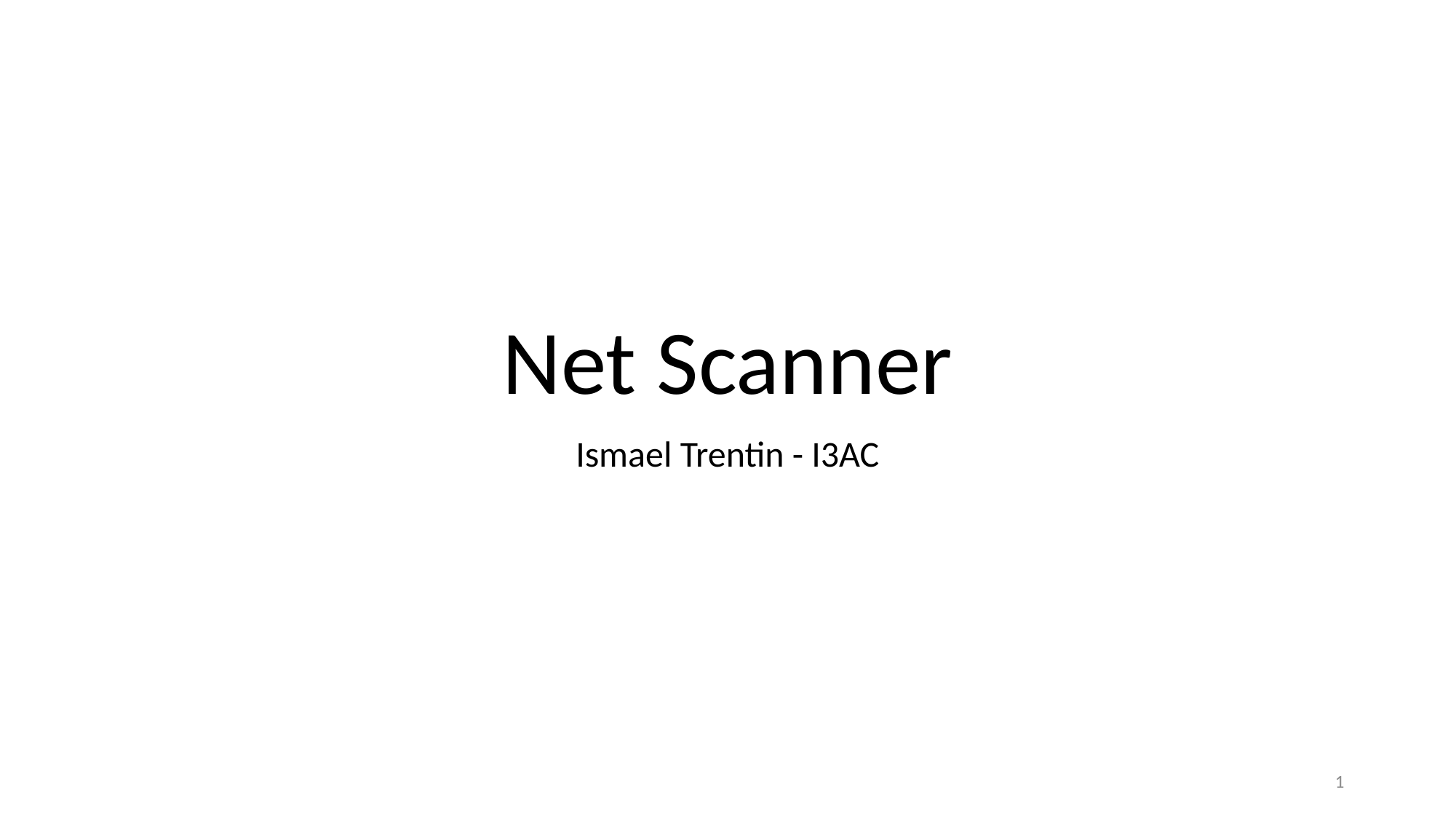

# Net Scanner
Ismael Trentin - I3AC
1